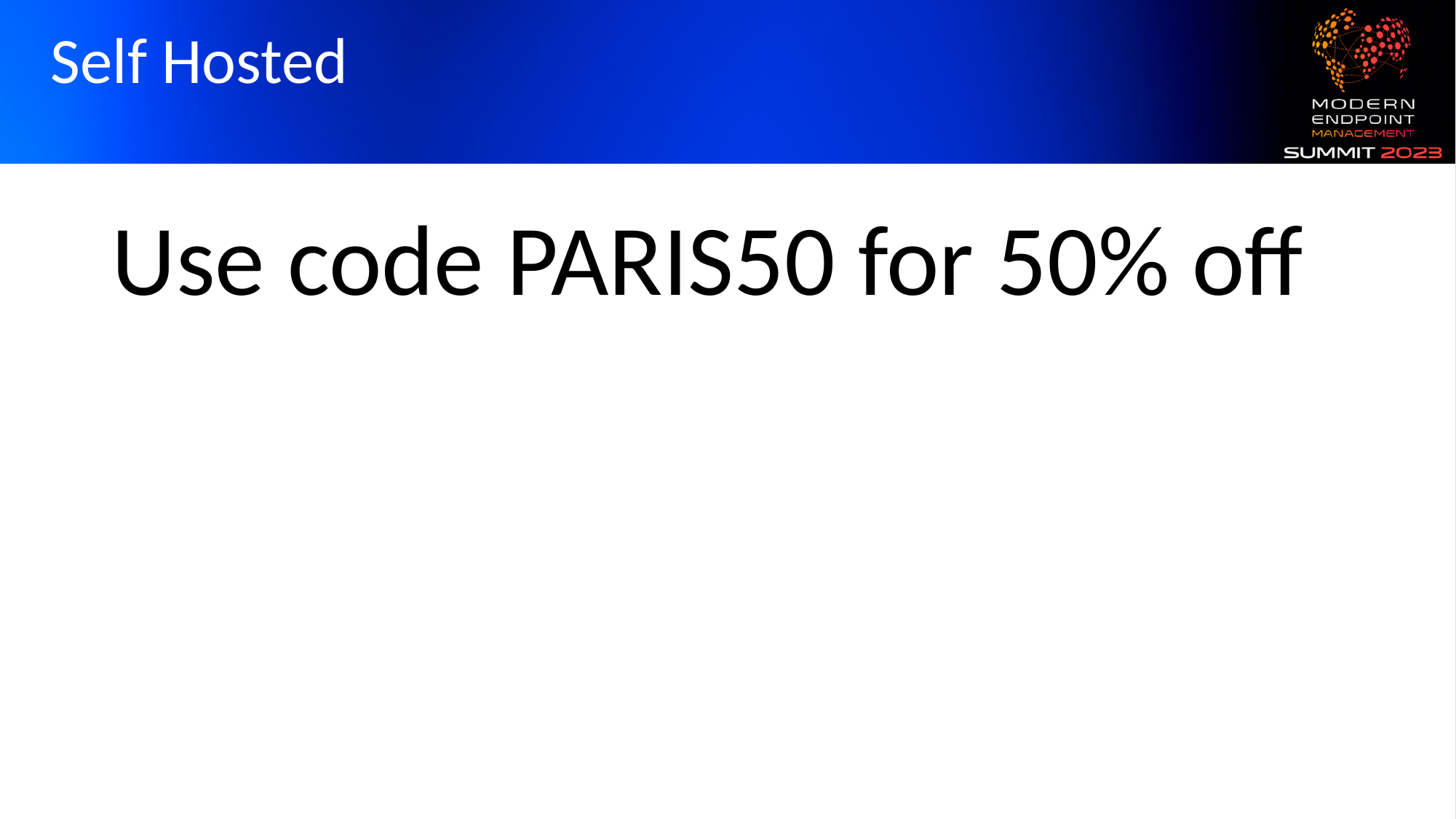

Self Hosted
Use code PARIS50 for 50% off